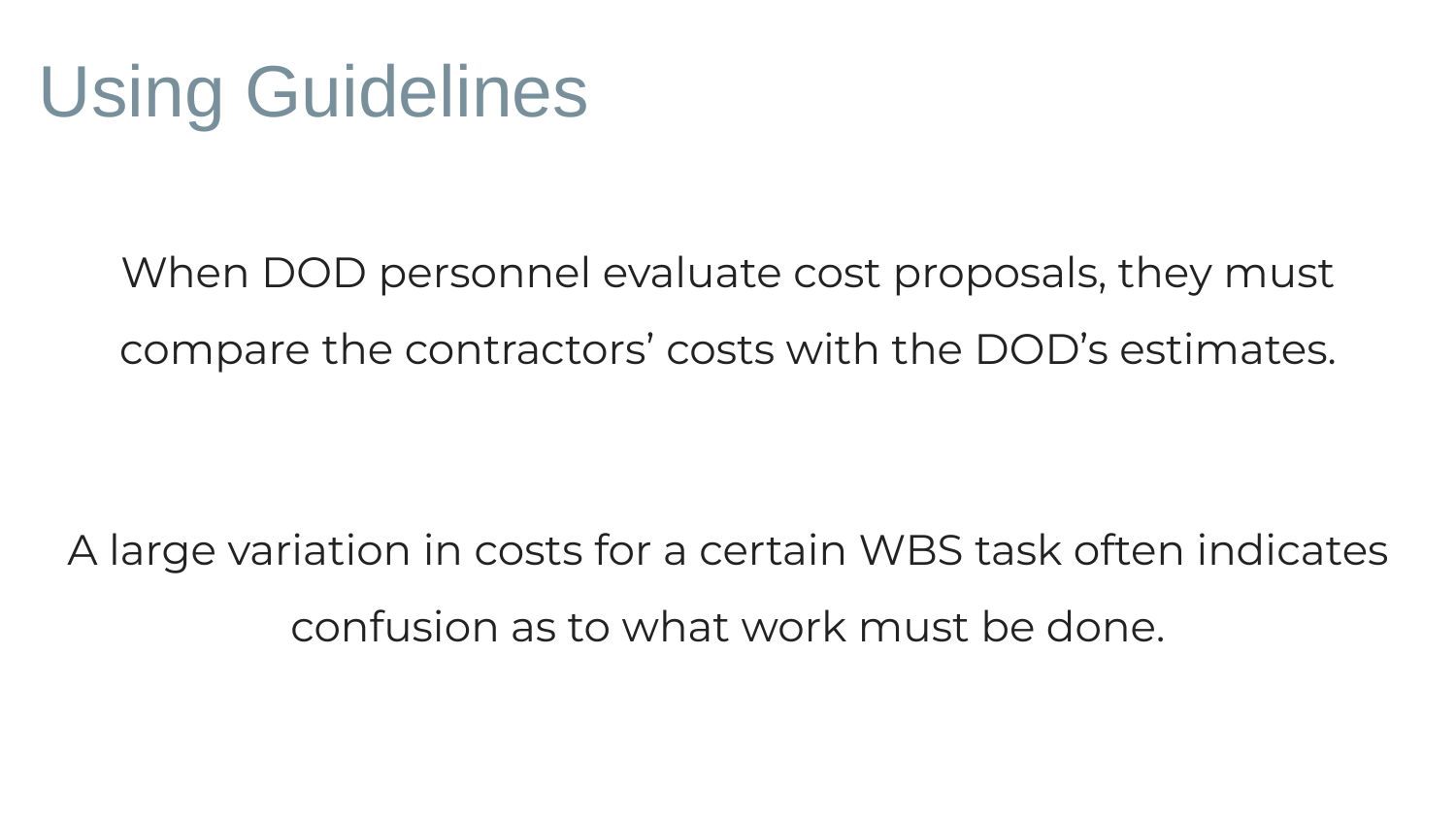

# Using Guidelines
When DOD personnel evaluate cost proposals, they must compare the contractors’ costs with the DOD’s estimates.

A large variation in costs for a certain WBS task often indicates confusion as to what work must be done.